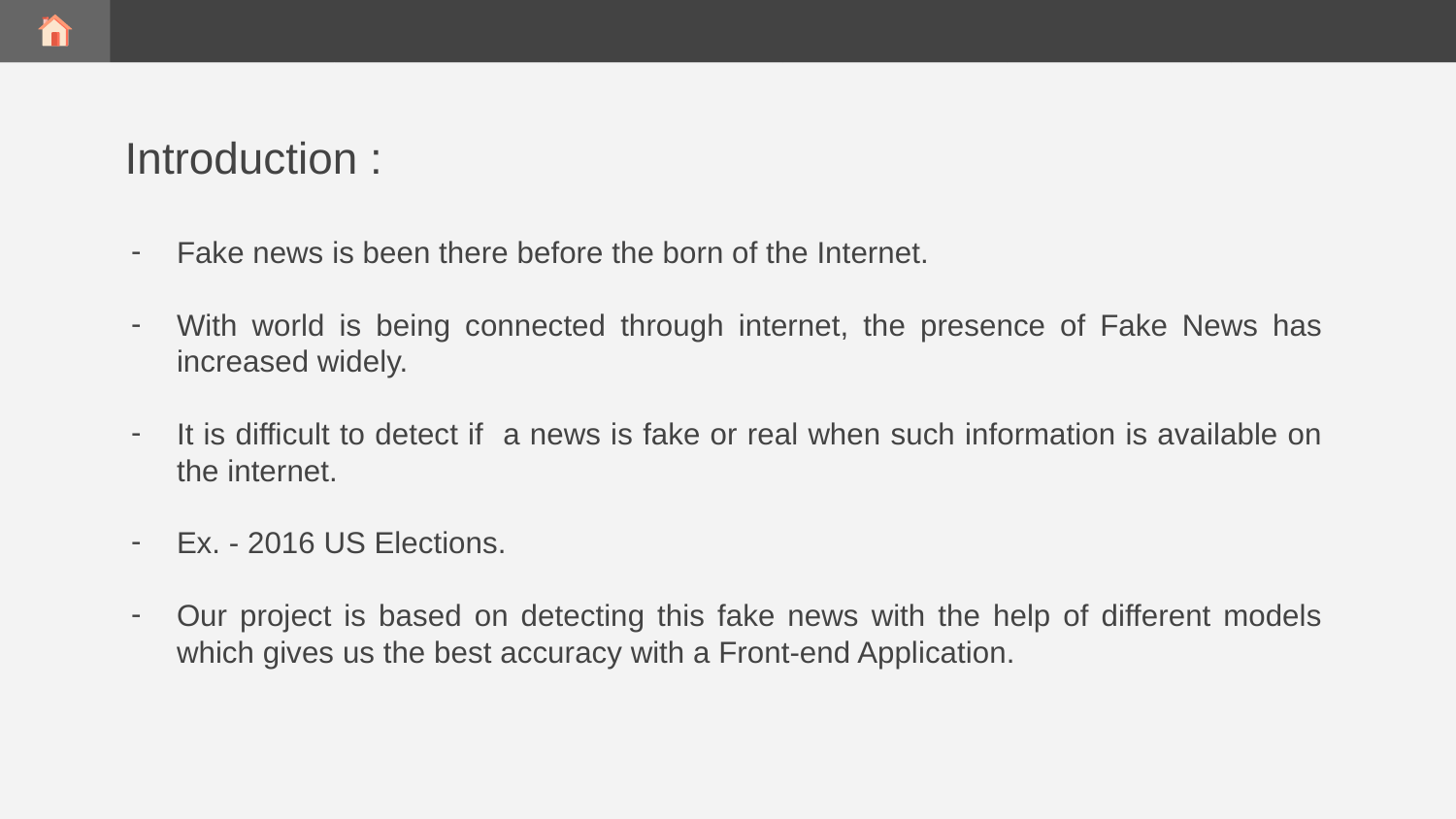

# Introduction :
Fake news is been there before the born of the Internet.

With world is being connected through internet, the presence of Fake News has increased widely.

It is difficult to detect if  a news is fake or real when such information is available on the internet.

Ex. - 2016 US Elections.

Our project is based on detecting this fake news with the help of different models which gives us the best accuracy with a Front-end Application.